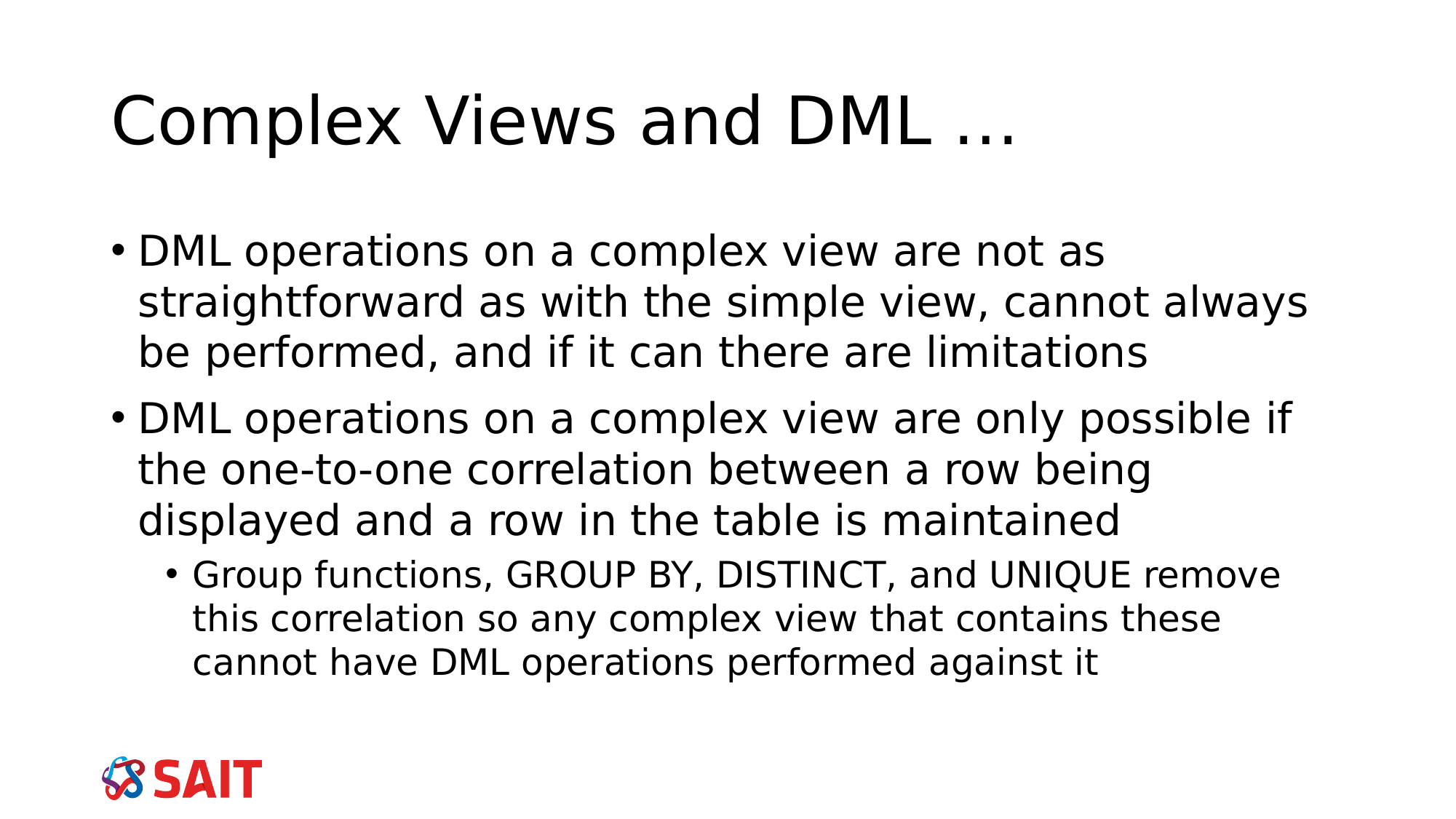

# Complex Views and DML …
DML operations on a complex view are not as straightforward as with the simple view, cannot always be performed, and if it can there are limitations
DML operations on a complex view are only possible if the one-to-one correlation between a row being displayed and a row in the table is maintained
Group functions, GROUP BY, DISTINCT, and UNIQUE remove this correlation so any complex view that contains these cannot have DML operations performed against it